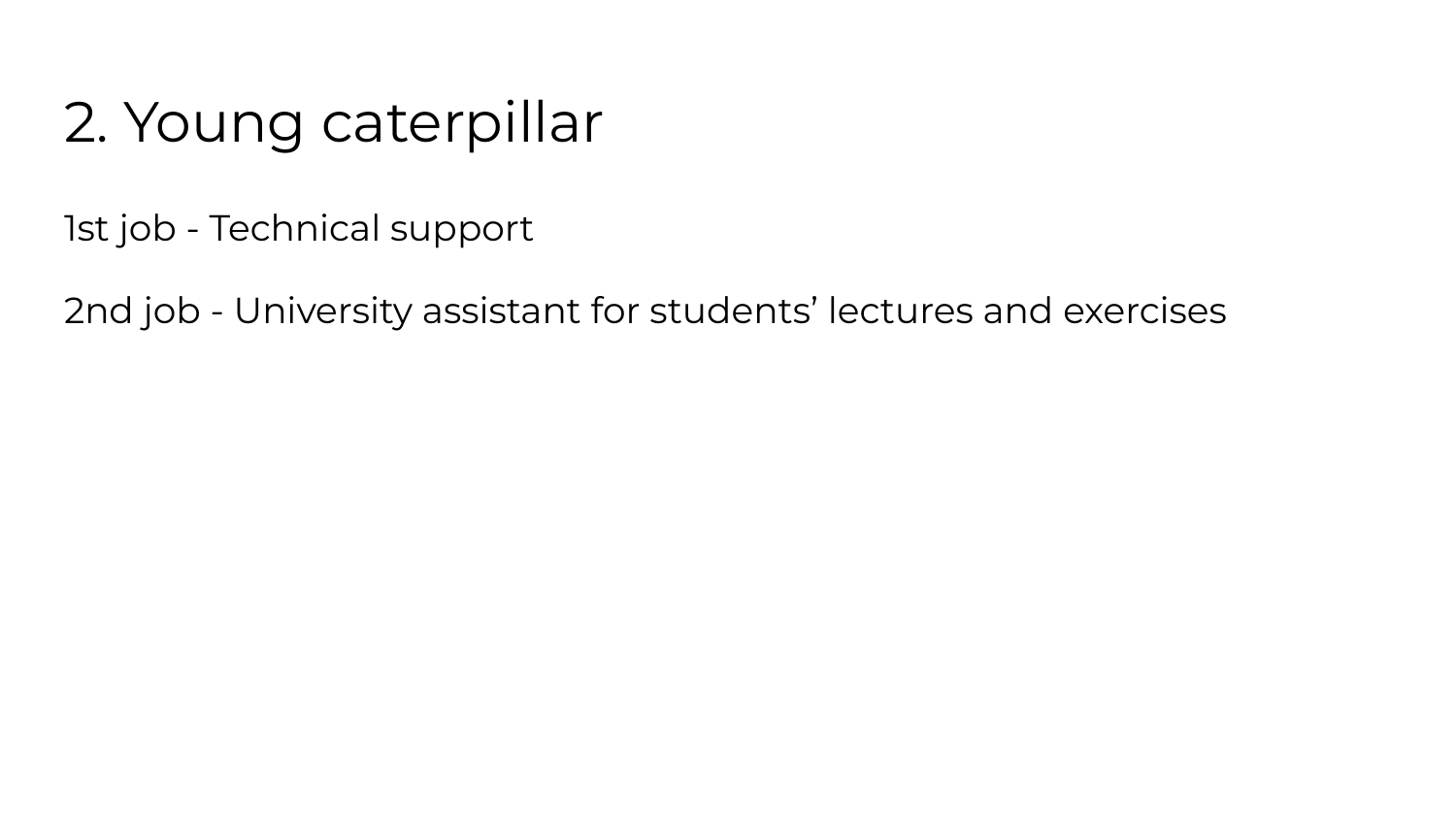

# 2. Young caterpillar
1st job - Technical support
2nd job - University assistant for students’ lectures and exercises